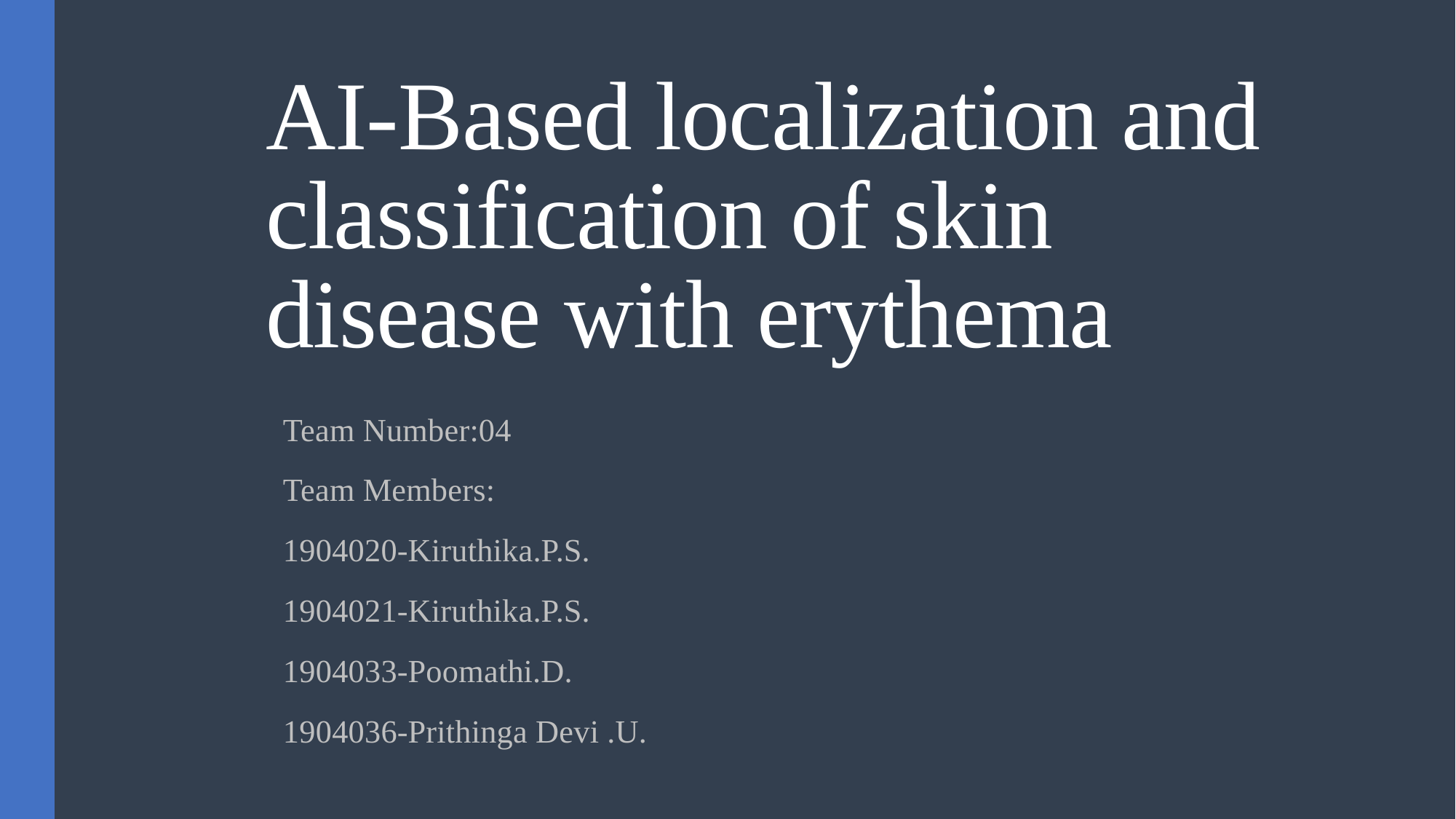

# AI-Based localization and classification of skin disease with erythema
Team Number:04
Team Members:
1904020-Kiruthika.P.S.
1904021-Kiruthika.P.S.
1904033-Poomathi.D.
1904036-Prithinga Devi .U.